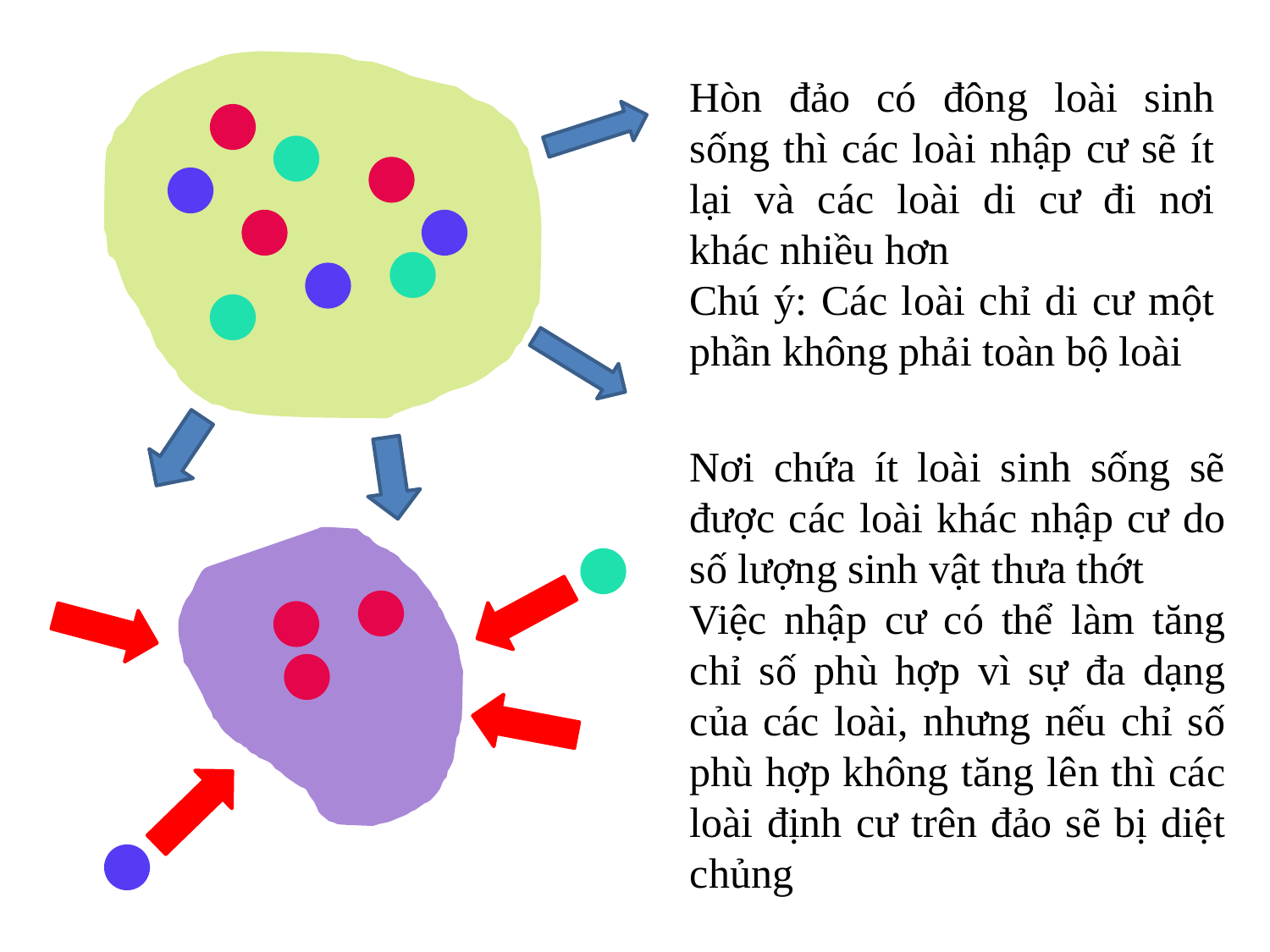

Hòn đảo có đông loài sinh sống thì các loài nhập cư sẽ ít lại và các loài di cư đi nơi khác nhiều hơn
Chú ý: Các loài chỉ di cư một phần không phải toàn bộ loài

Nơi chứa ít loài sinh sống sẽ được các loài khác nhập cư do số lượng sinh vật thưa thớt
Việc nhập cư có thể làm tăng chỉ số phù hợp vì sự đa dạng của các loài, nhưng nếu chỉ số phù hợp không tăng lên thì các loài định cư trên đảo sẽ bị diệt chủng